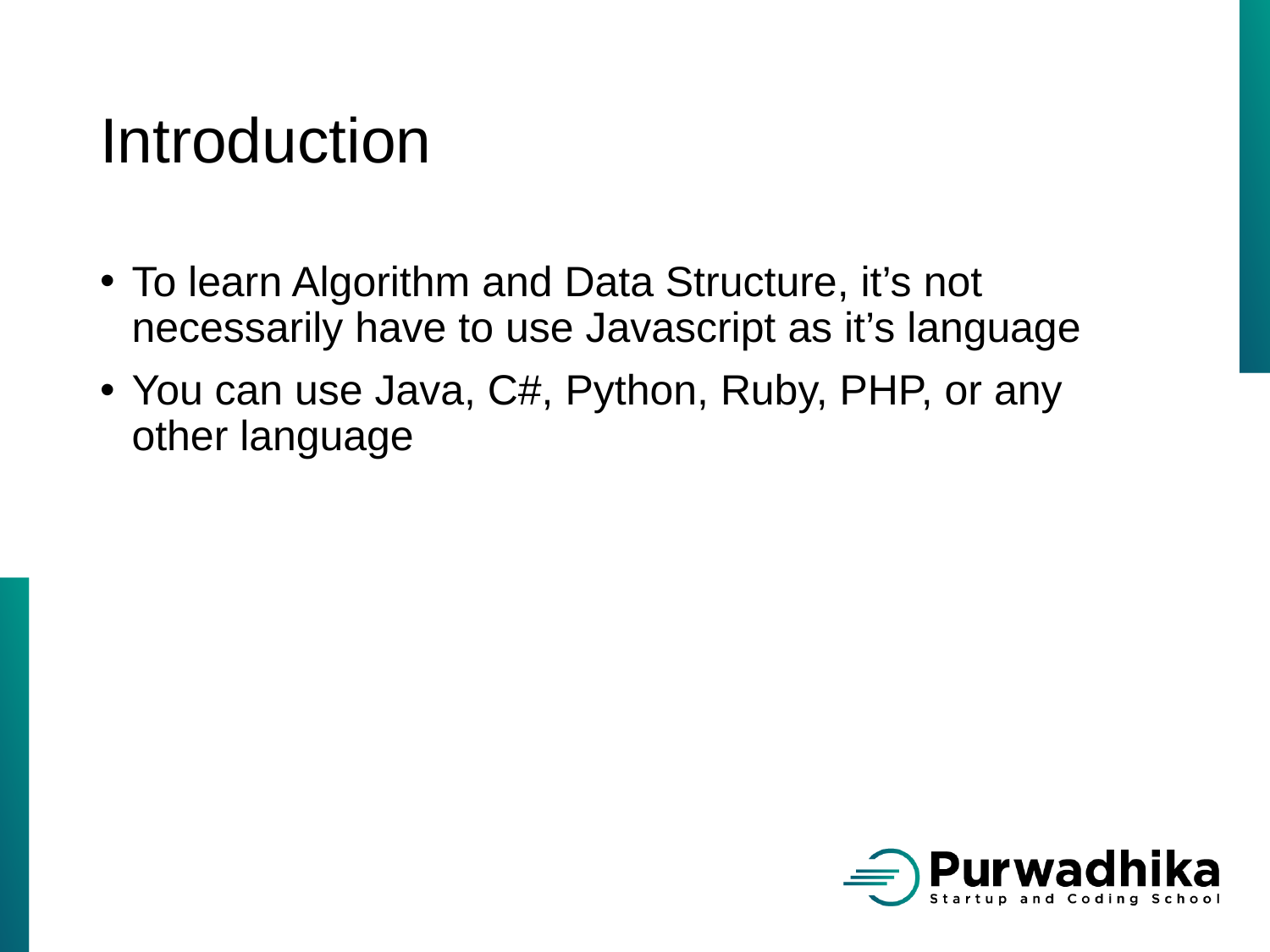

# Introduction
To learn Algorithm and Data Structure, it’s not necessarily have to use Javascript as it’s language
You can use Java, C#, Python, Ruby, PHP, or any other language